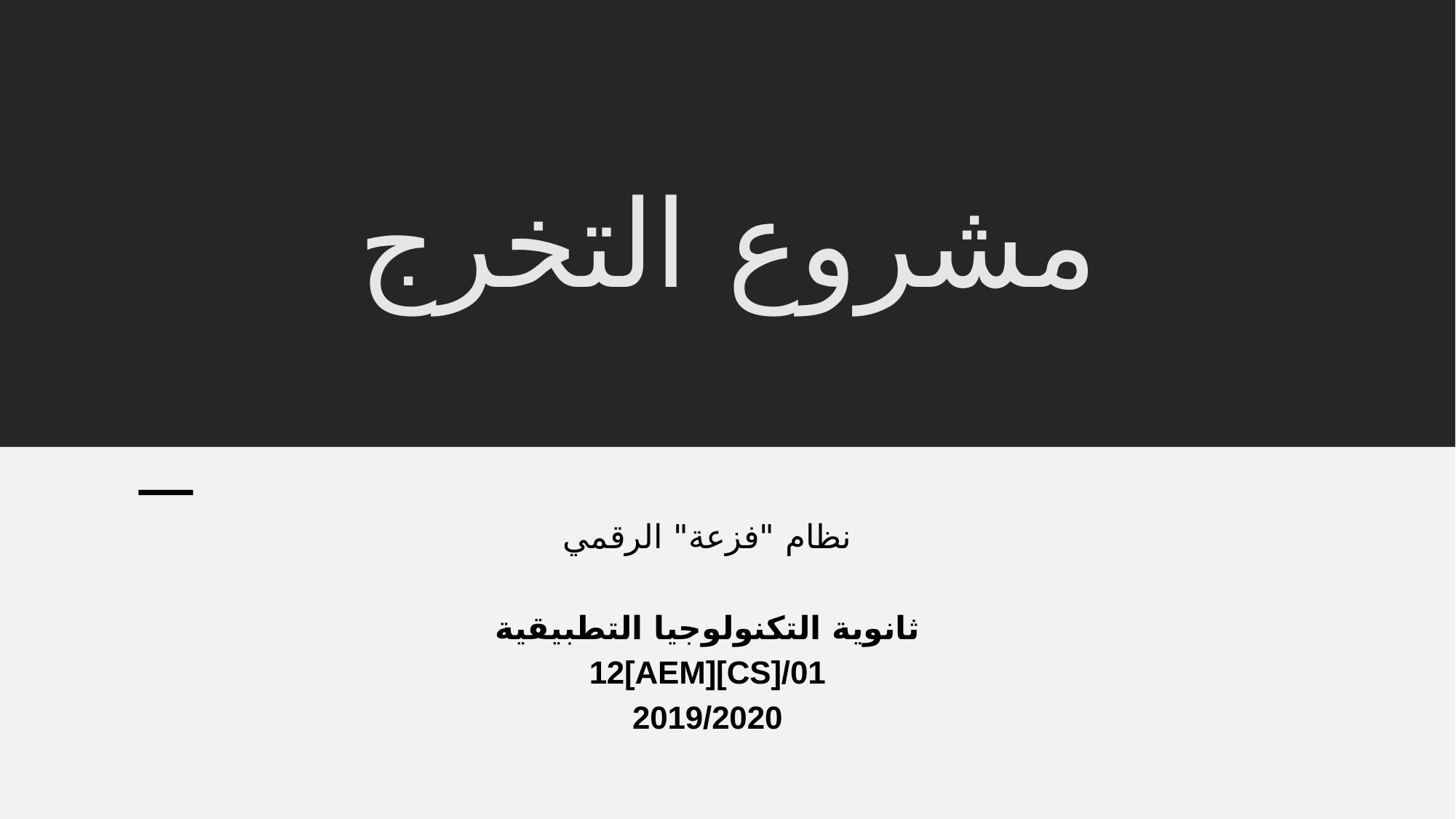

# مشروع التخرج

نظام "فزعة" الرقمي

ثانوية التكنولوجيا التطبيقية
12[AEM][CS]/01
2019/2020